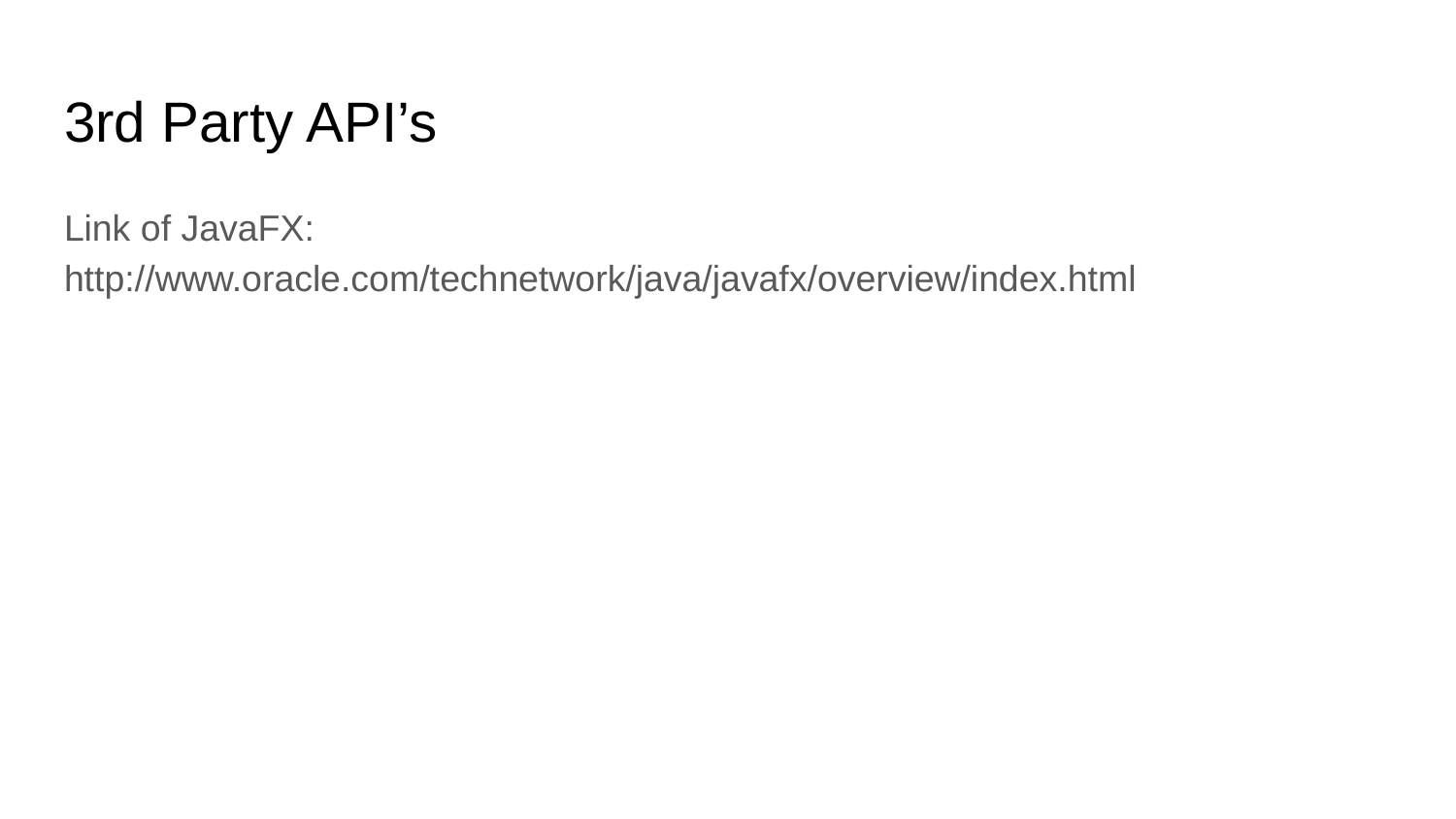

# 3rd Party API’s
Link of JavaFX: http://www.oracle.com/technetwork/java/javafx/overview/index.html